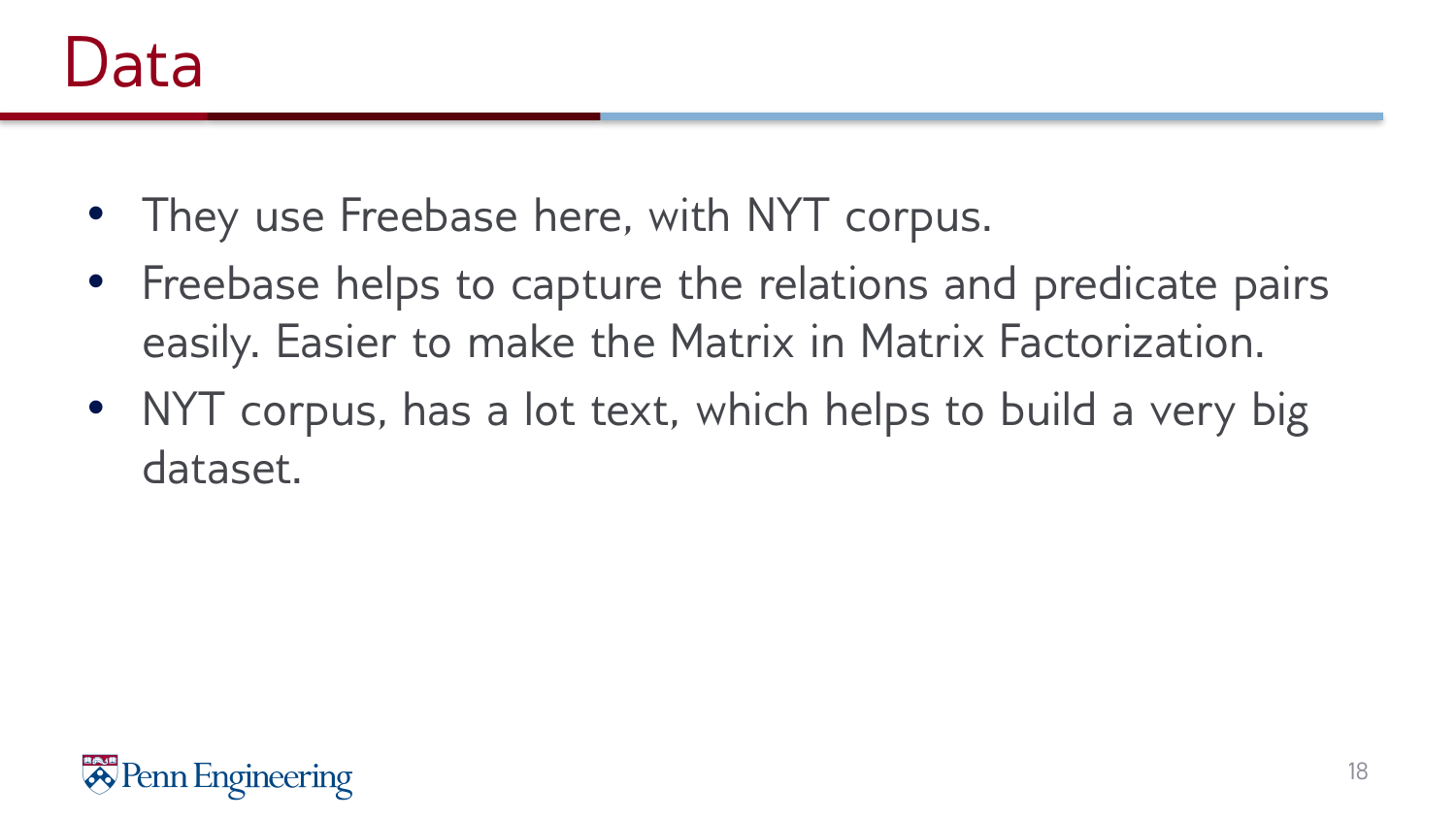

# Data
They use Freebase here, with NYT corpus.
Freebase helps to capture the relations and predicate pairs easily. Easier to make the Matrix in Matrix Factorization.
NYT corpus, has a lot text, which helps to build a very big dataset.
18